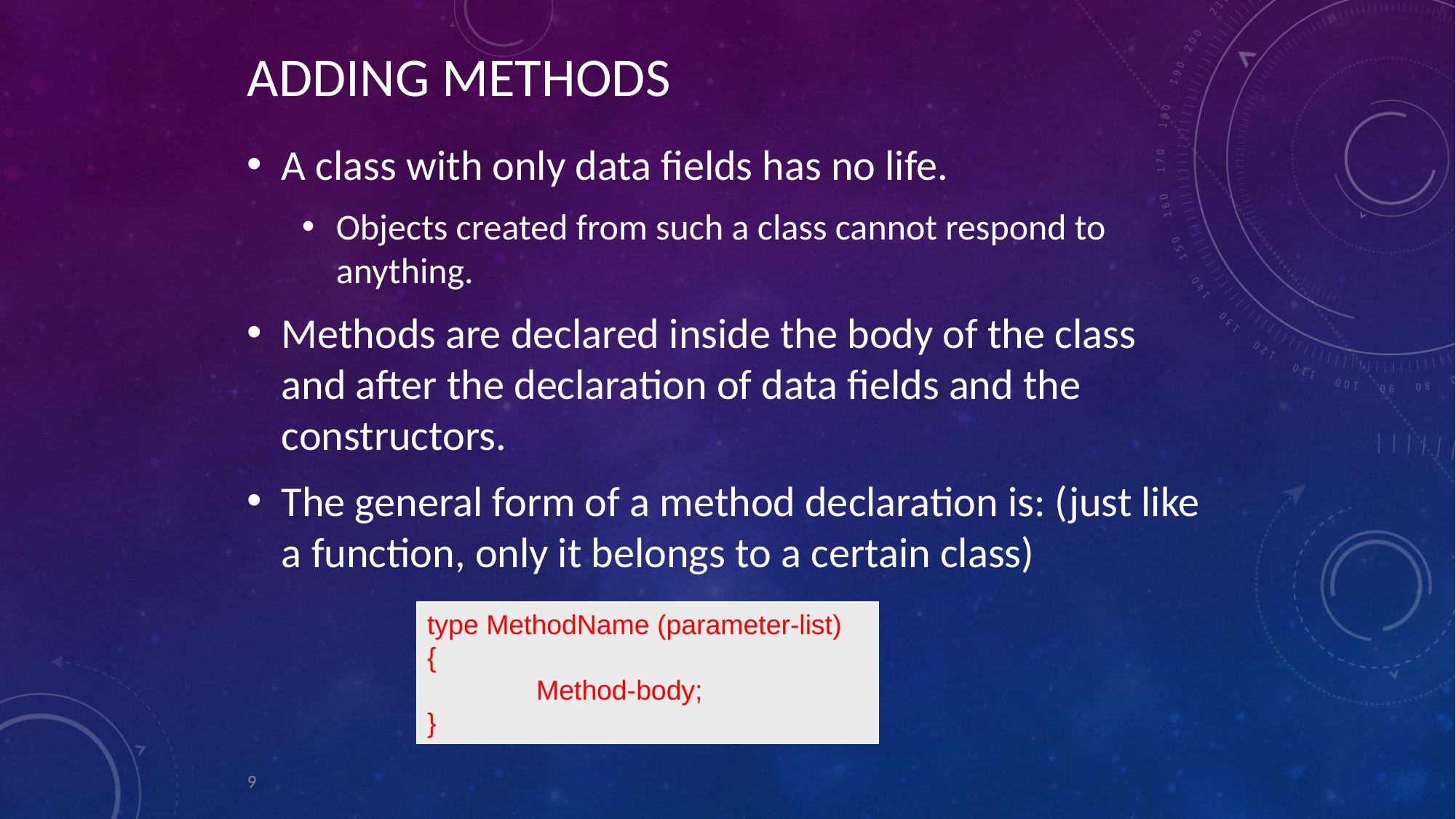

# Adding Methods
A class with only data fields has no life.
Objects created from such a class cannot respond to anything.
Methods are declared inside the body of the class and after the declaration of data fields and the constructors.
The general form of a method declaration is: (just like a function, only it belongs to a certain class)
type MethodName (parameter-list)
{
	Method-body;
}
9